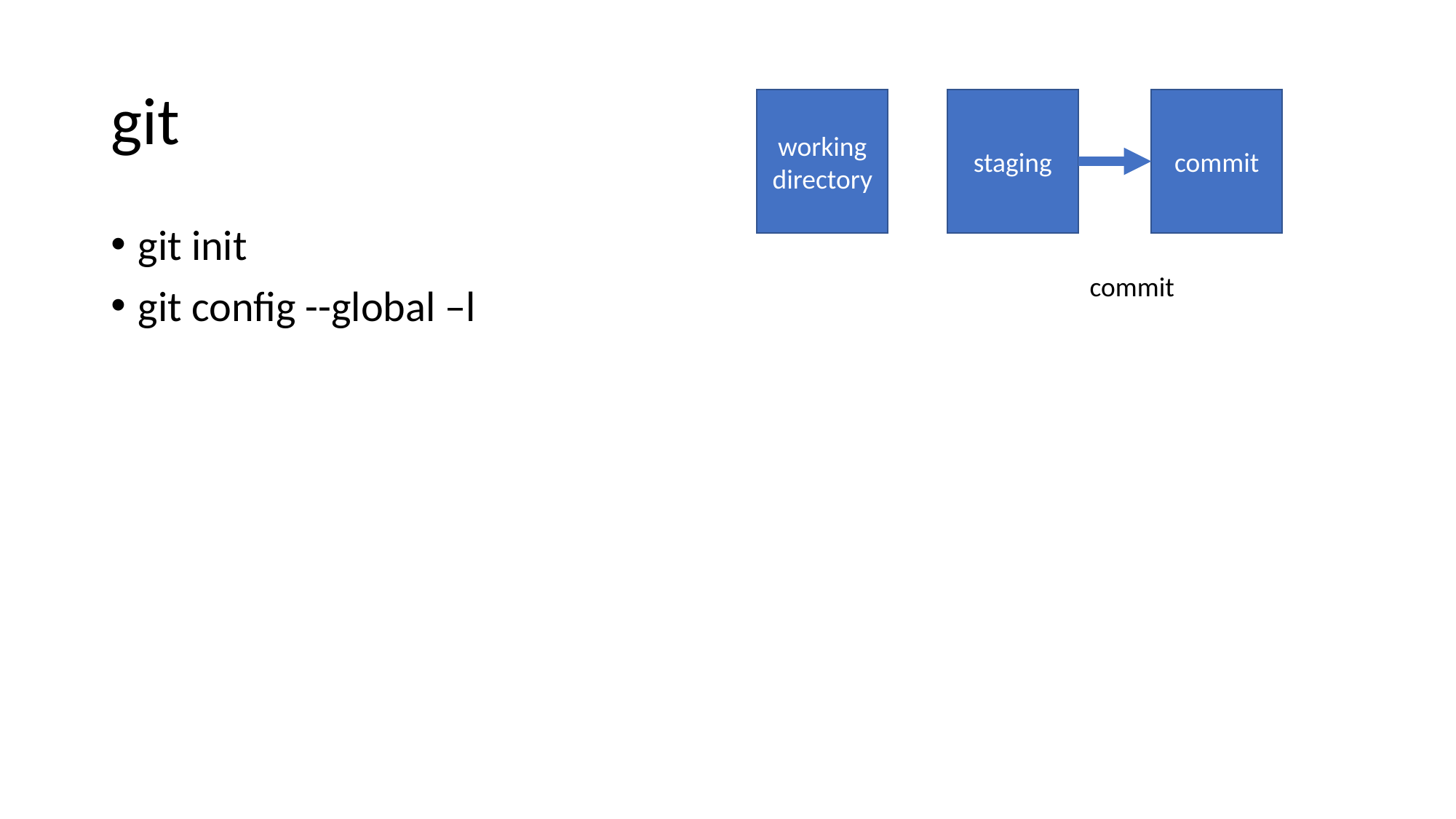

# git
working directory
staging
commit
git init
git config --global –l

commit